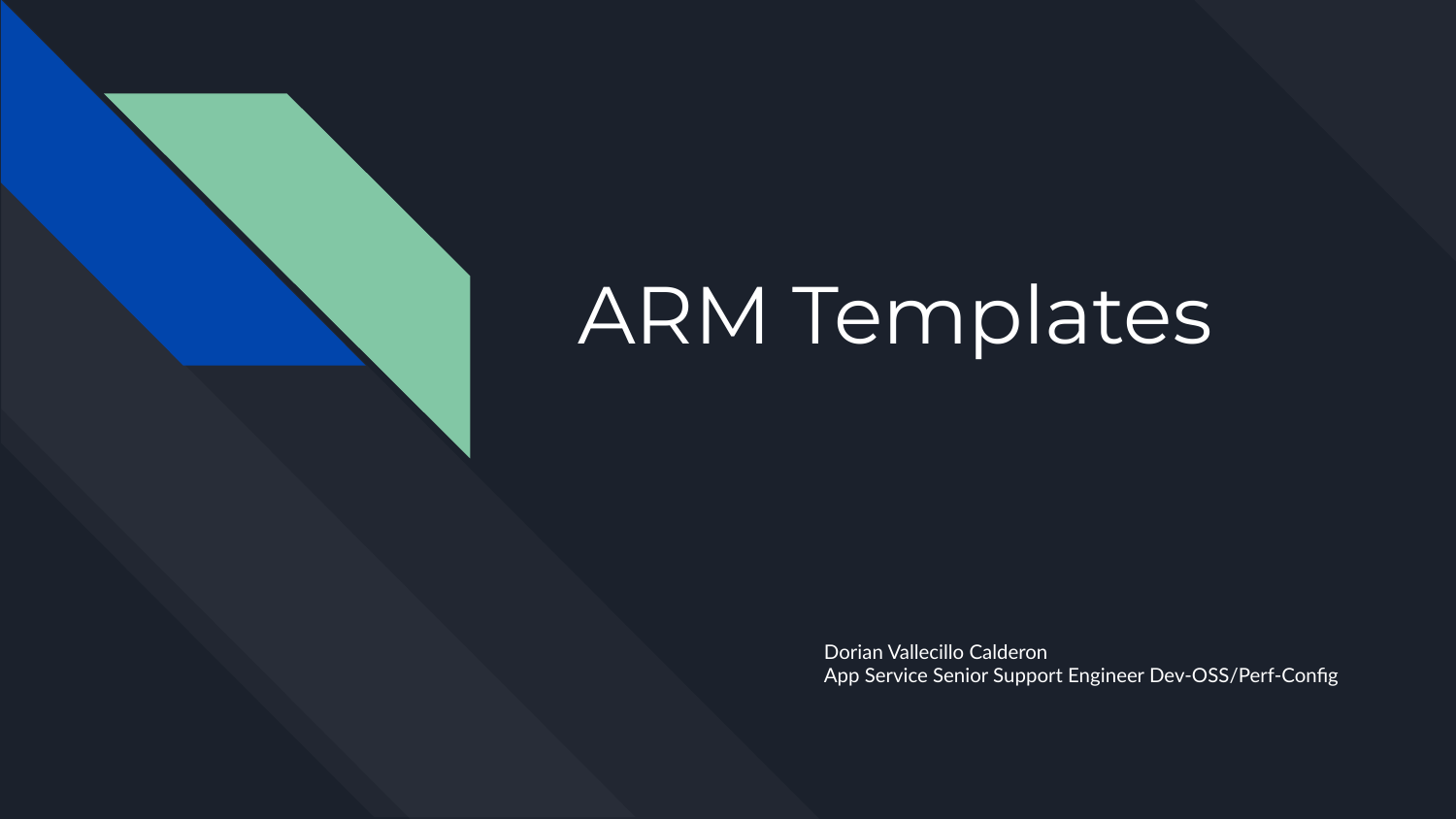

# ARM Templates
Dorian Vallecillo Calderon
App Service Senior Support Engineer Dev-OSS/Perf-Config